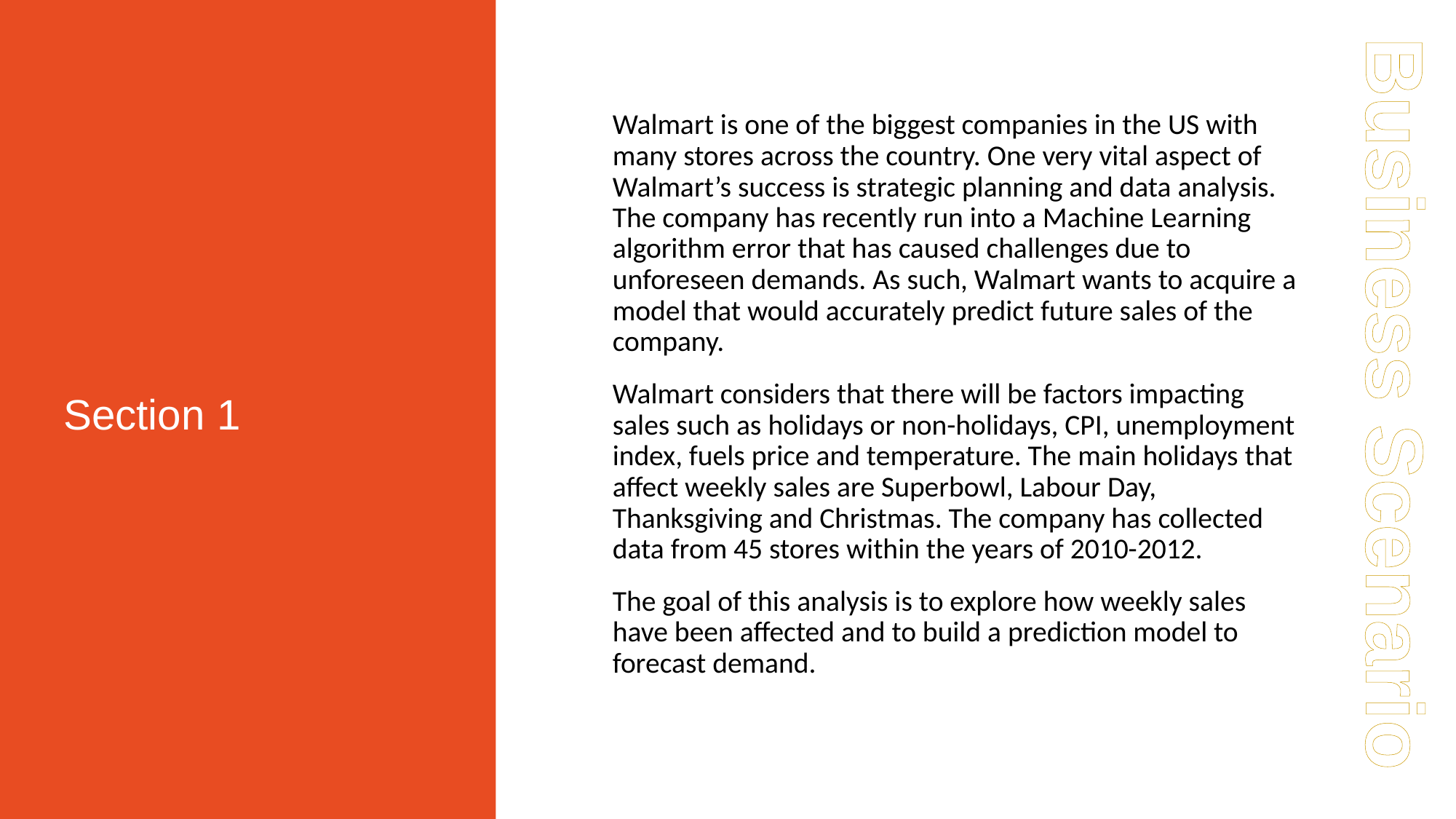

# Section 1
Walmart is one of the biggest companies in the US with many stores across the country. One very vital aspect of Walmart’s success is strategic planning and data analysis. The company has recently run into a Machine Learning algorithm error that has caused challenges due to unforeseen demands. As such, Walmart wants to acquire a model that would accurately predict future sales of the company.
Walmart considers that there will be factors impacting sales such as holidays or non-holidays, CPI, unemployment index, fuels price and temperature. The main holidays that affect weekly sales are Superbowl, Labour Day, Thanksgiving and Christmas. The company has collected data from 45 stores within the years of 2010-2012.
The goal of this analysis is to explore how weekly sales have been affected and to build a prediction model to forecast demand.

Business Scenario